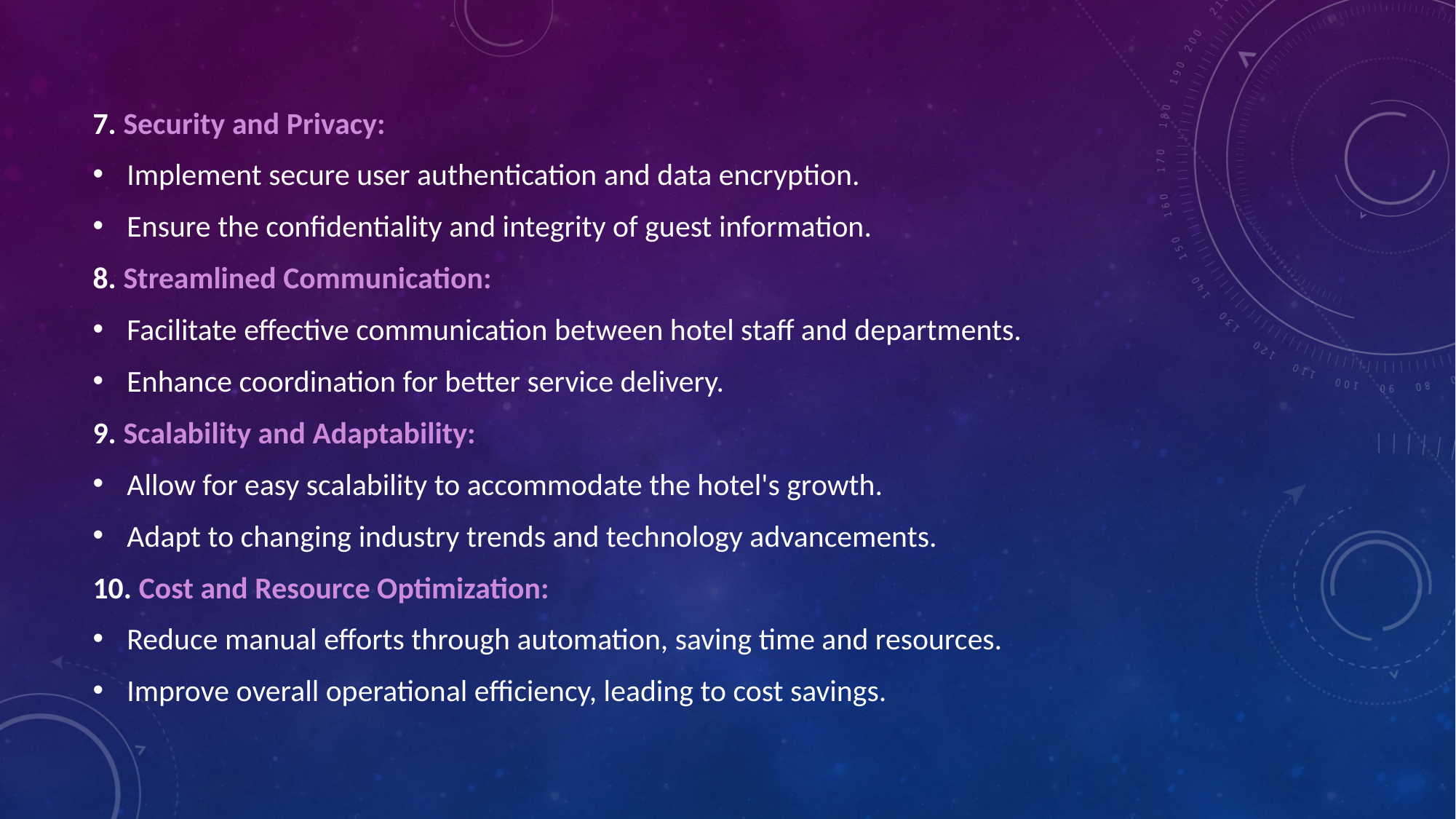

#
7. Security and Privacy:
Implement secure user authentication and data encryption.
Ensure the confidentiality and integrity of guest information.
8. Streamlined Communication:
Facilitate effective communication between hotel staff and departments.
Enhance coordination for better service delivery.
9. Scalability and Adaptability:
Allow for easy scalability to accommodate the hotel's growth.
Adapt to changing industry trends and technology advancements.
10. Cost and Resource Optimization:
Reduce manual efforts through automation, saving time and resources.
Improve overall operational efficiency, leading to cost savings.